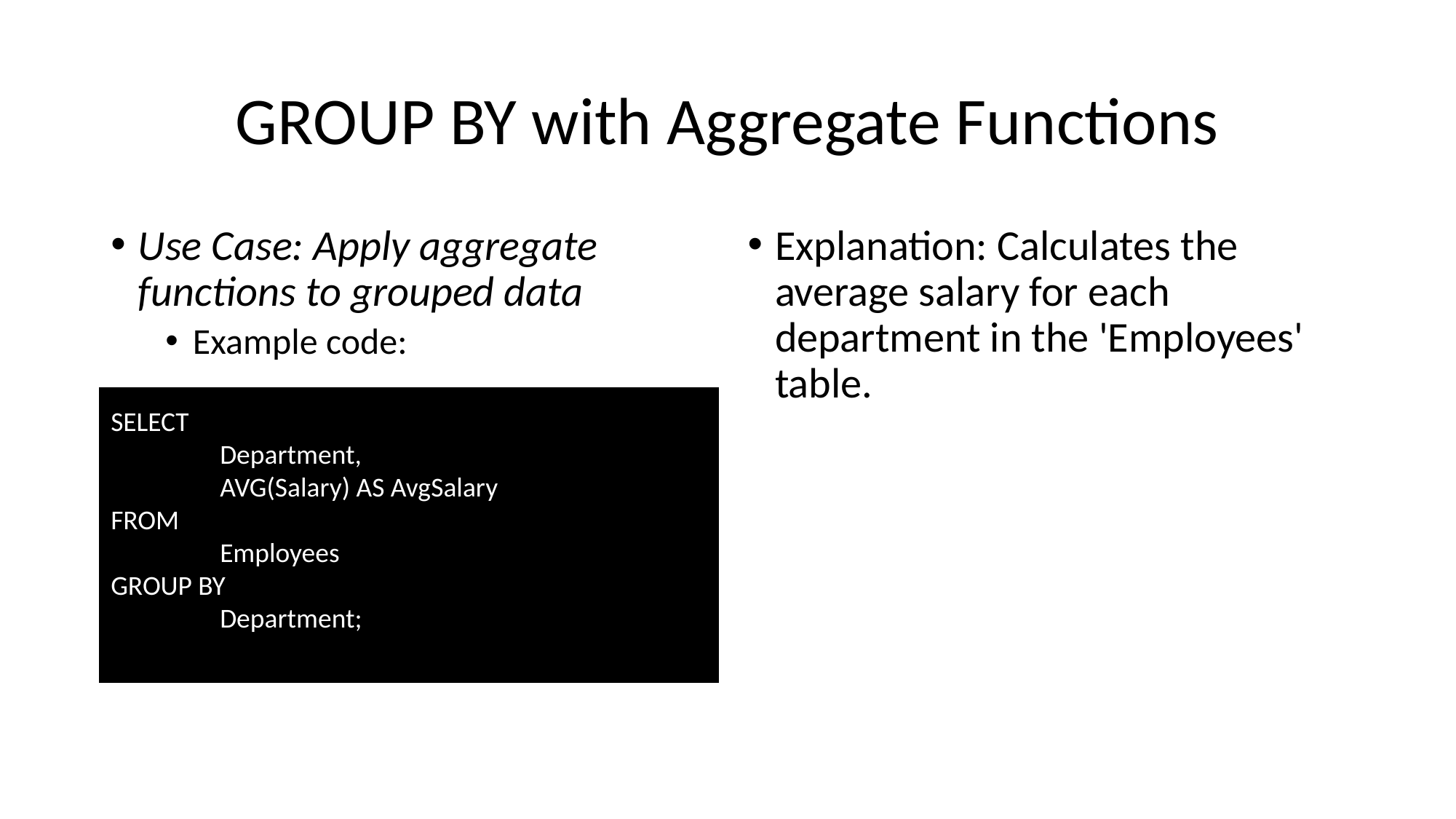

# GROUP BY with Aggregate Functions
Use Case: Apply aggregate functions to grouped data
Example code:

Explanation: Calculates the average salary for each department in the 'Employees' table.
SELECT
	Department,
	AVG(Salary) AS AvgSalary
FROM
	Employees
GROUP BY
	Department;